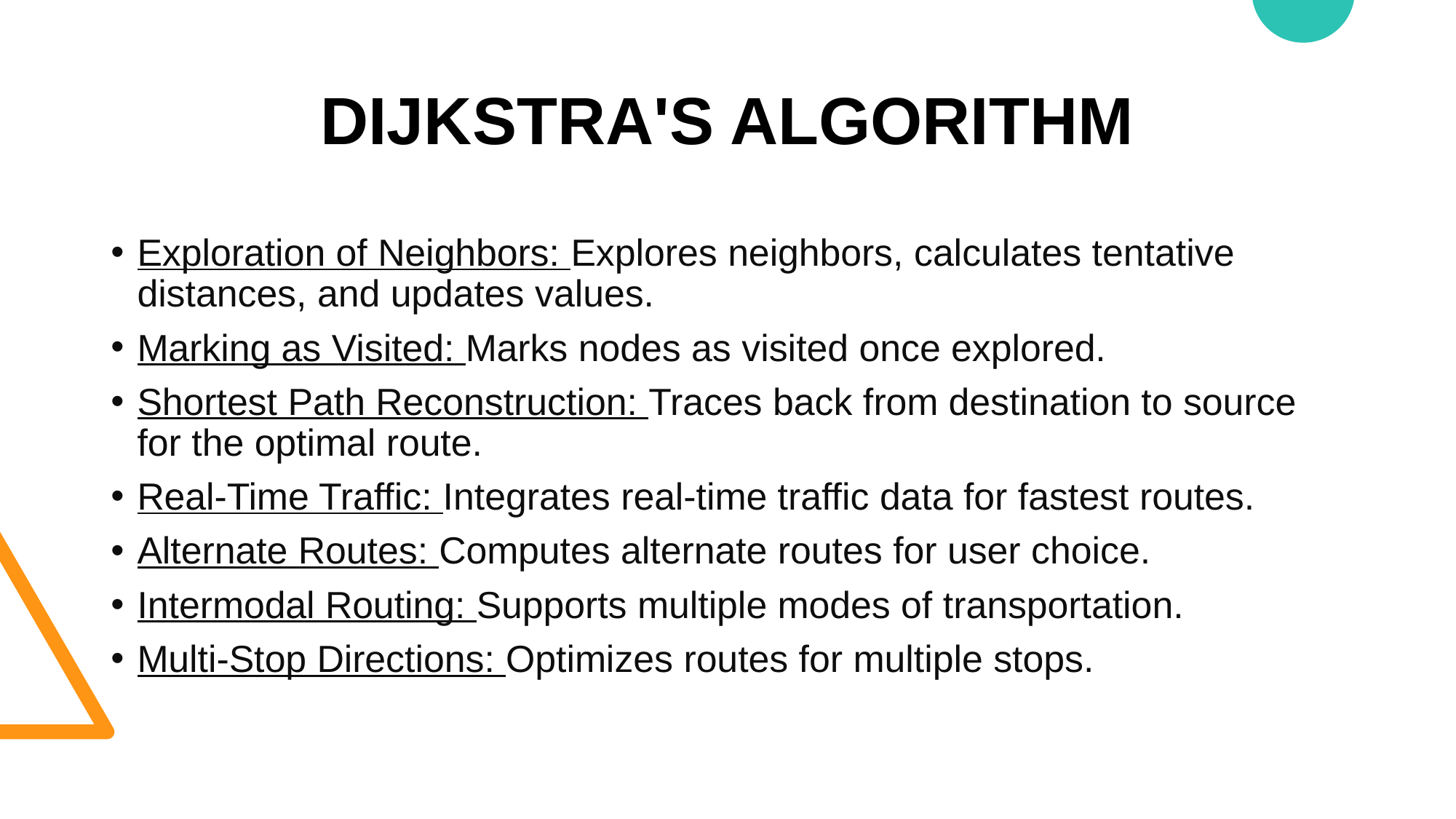

# DIJKSTRA'S ALGORITHM
Exploration of Neighbors: Explores neighbors, calculates tentative distances, and updates values.
Marking as Visited: Marks nodes as visited once explored.
Shortest Path Reconstruction: Traces back from destination to source for the optimal route.
Real-Time Traffic: Integrates real-time traffic data for fastest routes.
Alternate Routes: Computes alternate routes for user choice.
Intermodal Routing: Supports multiple modes of transportation.
Multi-Stop Directions: Optimizes routes for multiple stops.

16